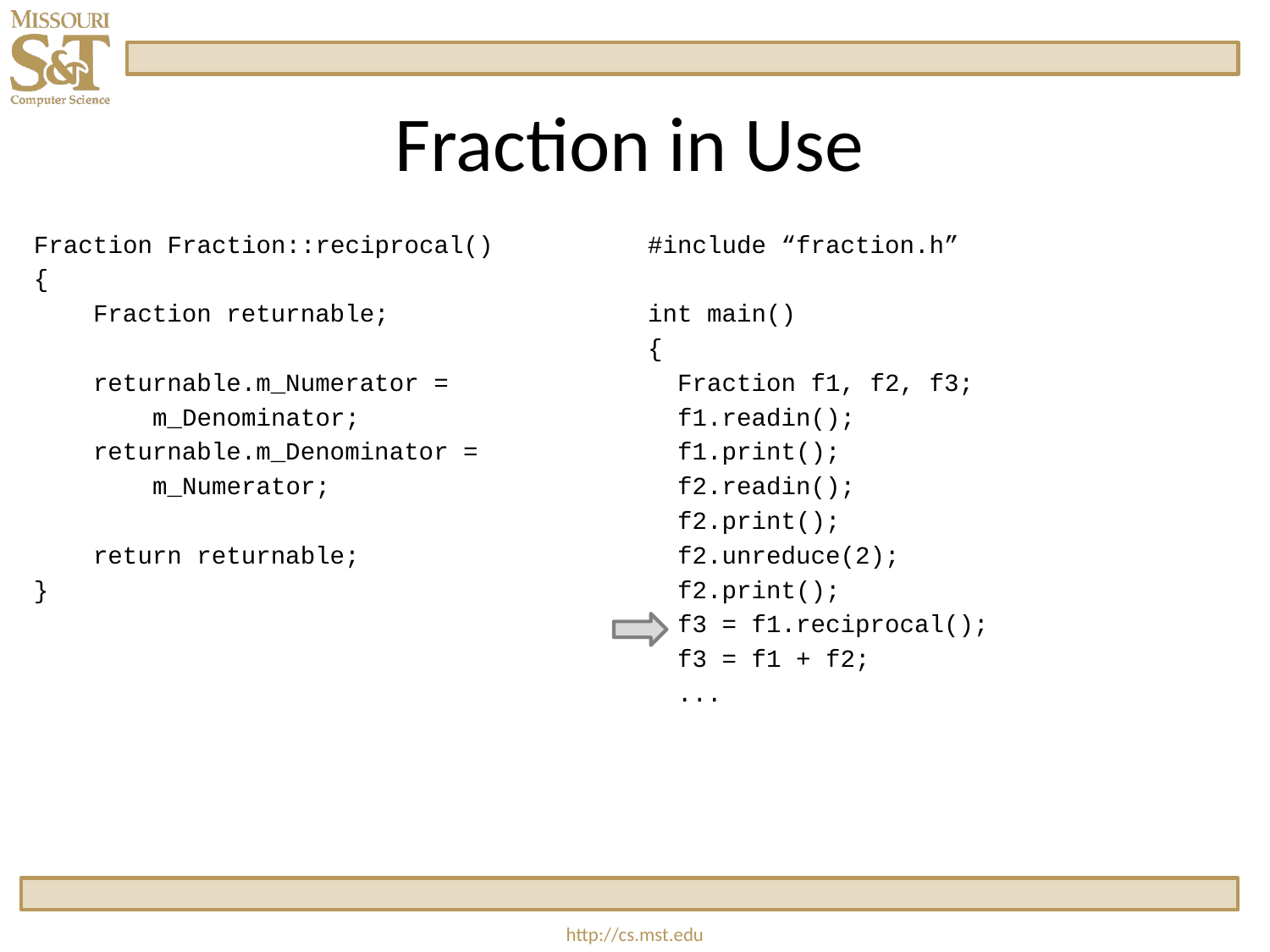

# Fraction in Use
Fraction Fraction::reciprocal()
{
    Fraction returnable;

    returnable.m_Numerator =
        m_Denominator;
    returnable.m_Denominator =
        m_Numerator;

    return returnable;
}
#include “fraction.h”

int main()
{
  Fraction f1, f2, f3;
  f1.readin();
  f1.print();
  f2.readin();
  f2.print();
  f2.unreduce(2);
  f2.print();
  f3 = f1.reciprocal();
  f3 = f1 + f2;
  ...